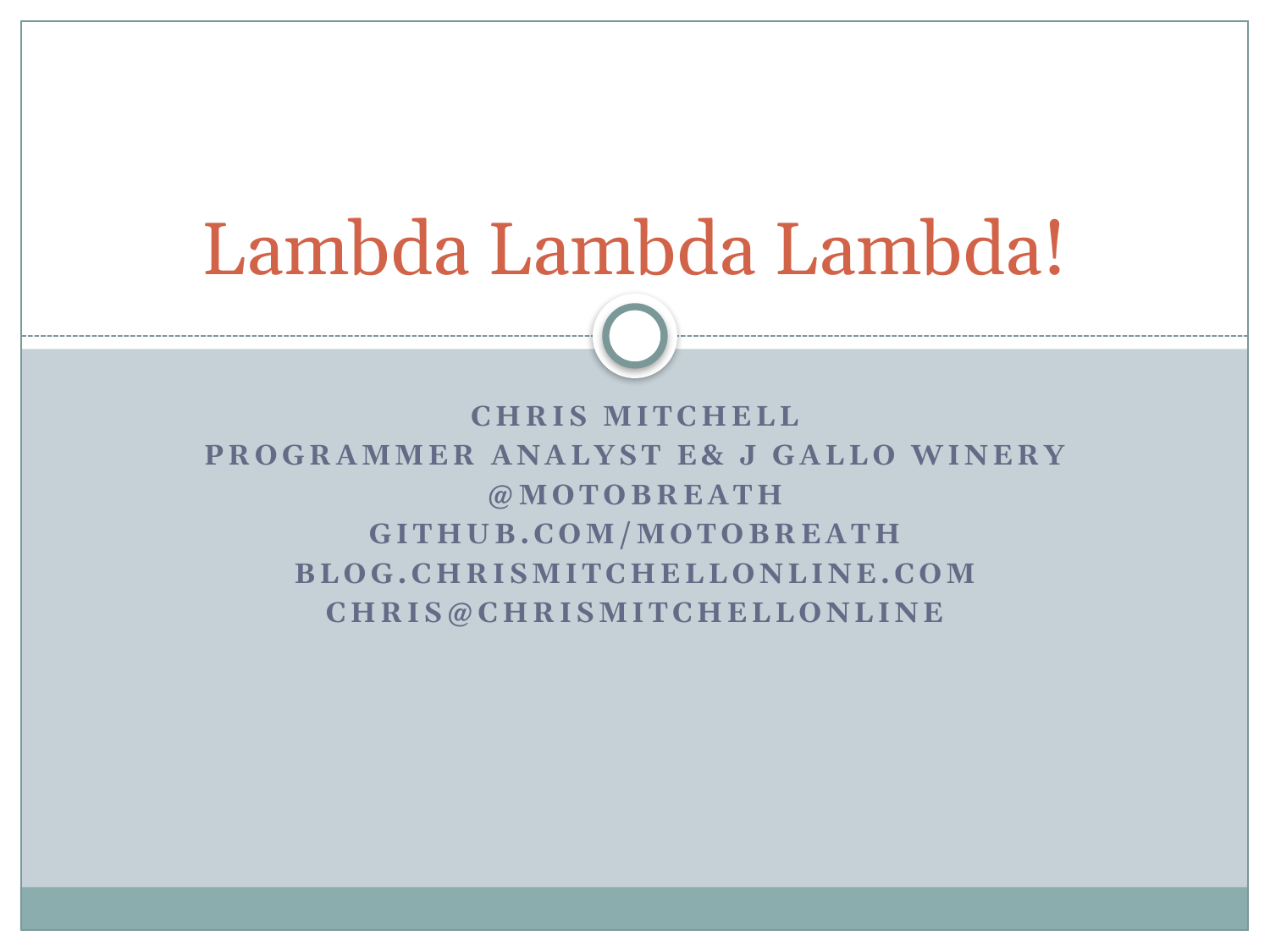

# Lambda Lambda Lambda!
Chris Mitchell
Programmer analyst E& J Gallo Winery
@motobreath
Github.com/motobreath
Blog.chrismitchellonline.com
chris@chrismitchellonline